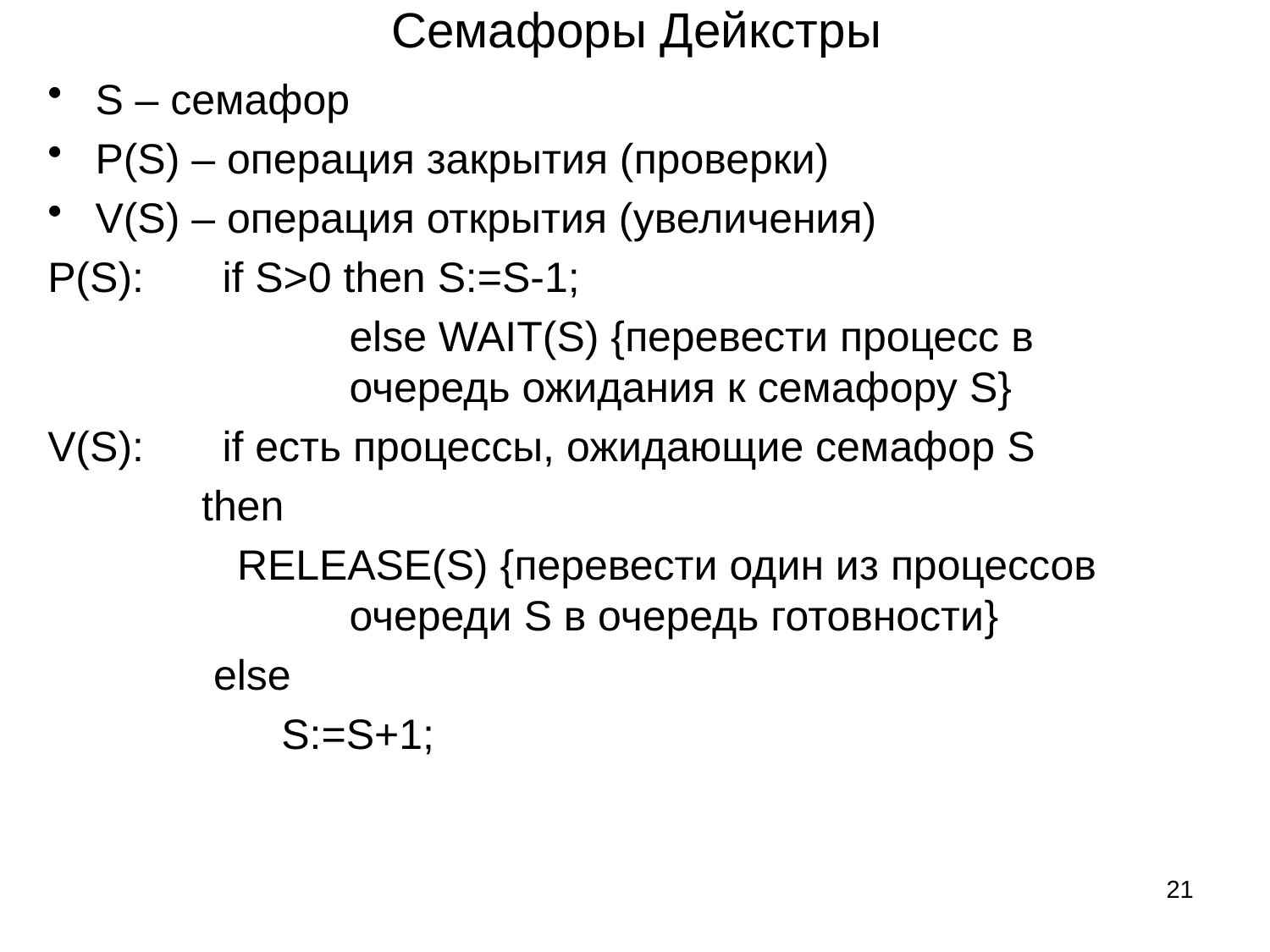

# Семафоры Дейкстры
S – семафор
P(S) – операция закрытия (проверки)
V(S) – операция открытия (увеличения)
P(S):	if S>0 then S:=S-1;
			else WAIT(S) {перевести процесс в 			очередь ожидания к семафору S}
V(S):	if есть процессы, ожидающие семафор S
             then
                RELEASE(S) {перевести один из процессов             		очереди S в очередь готовности}
              else
		     S:=S+1;

21